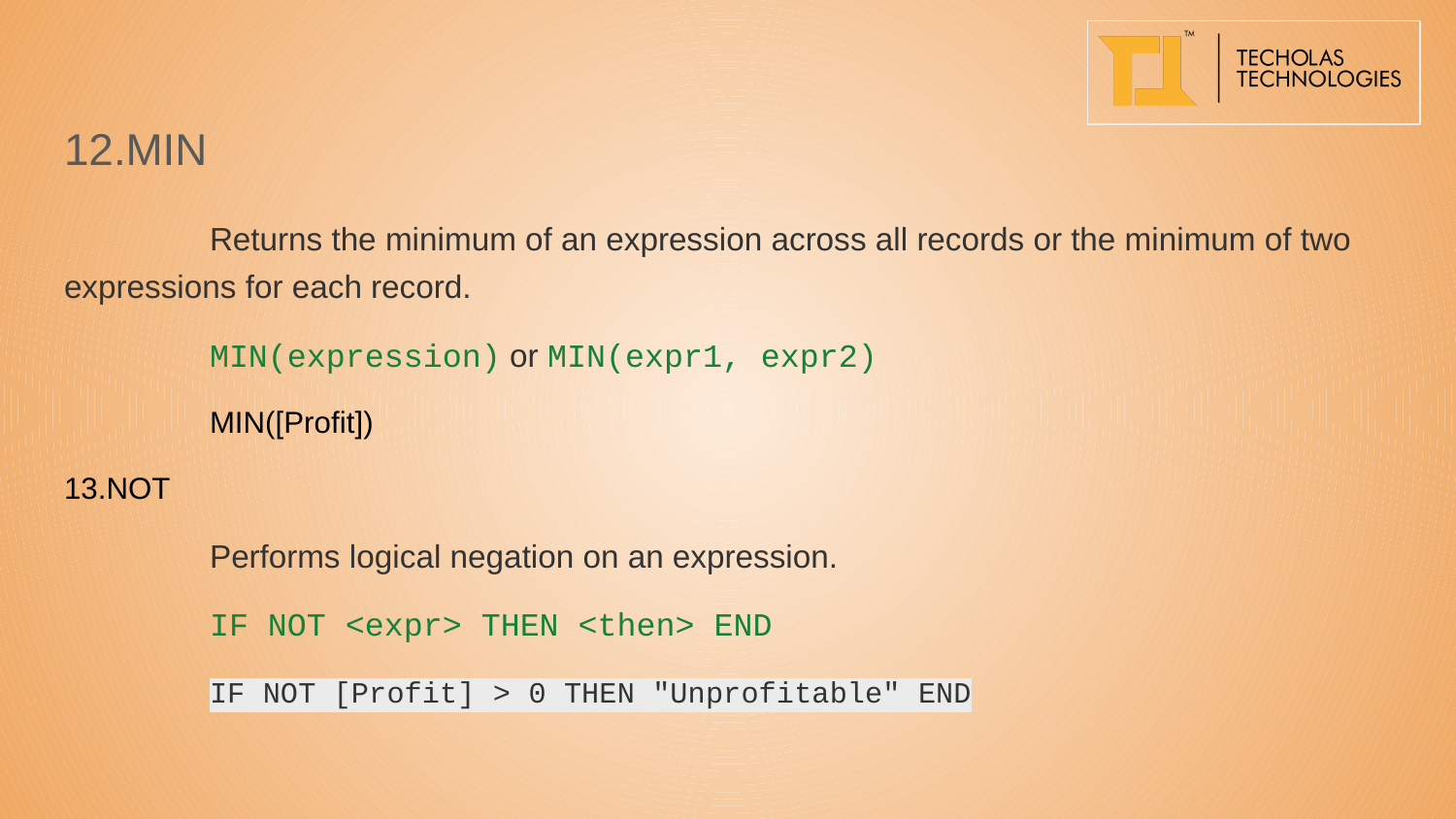

12.MIN
	Returns the minimum of an expression across all records or the minimum of two expressions for each record.
	MIN(expression) or MIN(expr1, expr2)
	MIN([Profit])
13.NOT
	Performs logical negation on an expression.
	IF NOT <expr> THEN <then> END
	IF NOT [Profit] > 0 THEN "Unprofitable" END